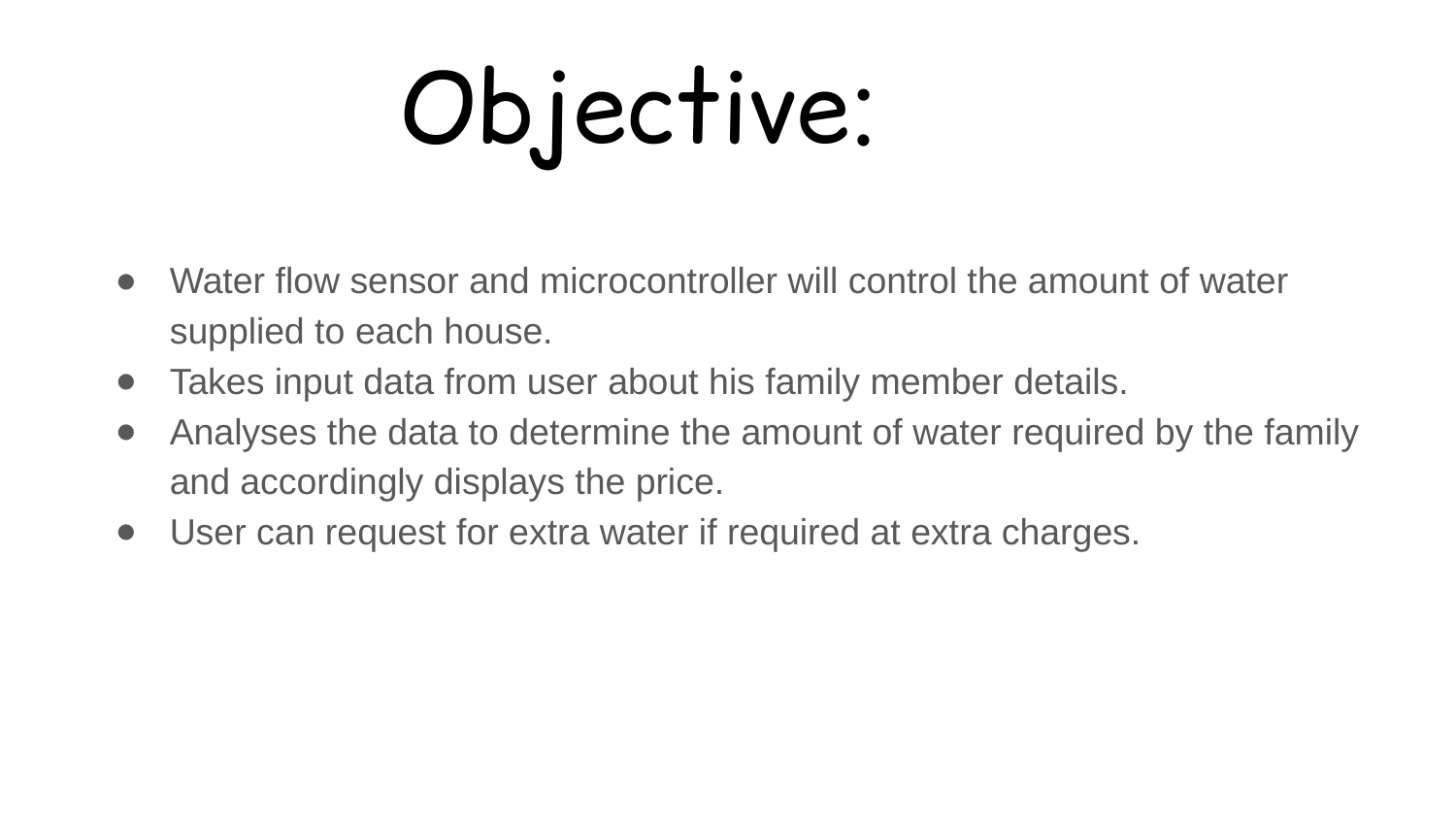

# Objective:

Water flow sensor and microcontroller will control the amount of water supplied to each house.
Takes input data from user about his family member details.
Analyses the data to determine the amount of water required by the family and accordingly displays the price.
User can request for extra water if required at extra charges.